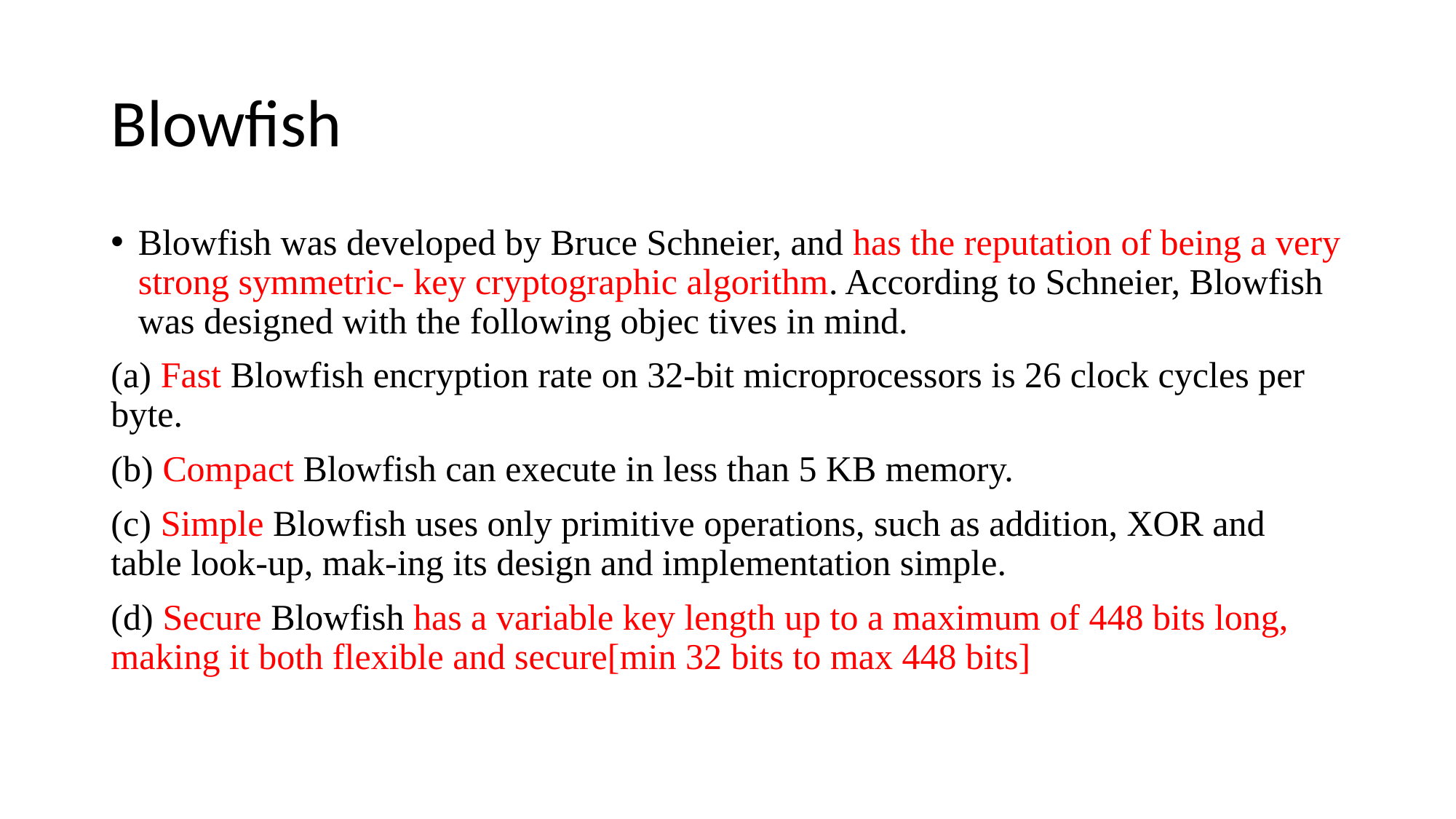

# Blowfish
Blowfish was developed by Bruce Schneier, and has the reputation of being a very strong symmetric- key cryptographic algorithm. According to Schneier, Blowfish was designed with the following objec tives in mind.
(a) Fast Blowfish encryption rate on 32-bit microprocessors is 26 clock cycles per byte.
(b) Compact Blowfish can execute in less than 5 KB memory.
(c) Simple Blowfish uses only primitive operations, such as addition, XOR and table look-up, mak-ing its design and implementation simple.
(d) Secure Blowfish has a variable key length up to a maximum of 448 bits long, making it both flexible and secure[min 32 bits to max 448 bits]